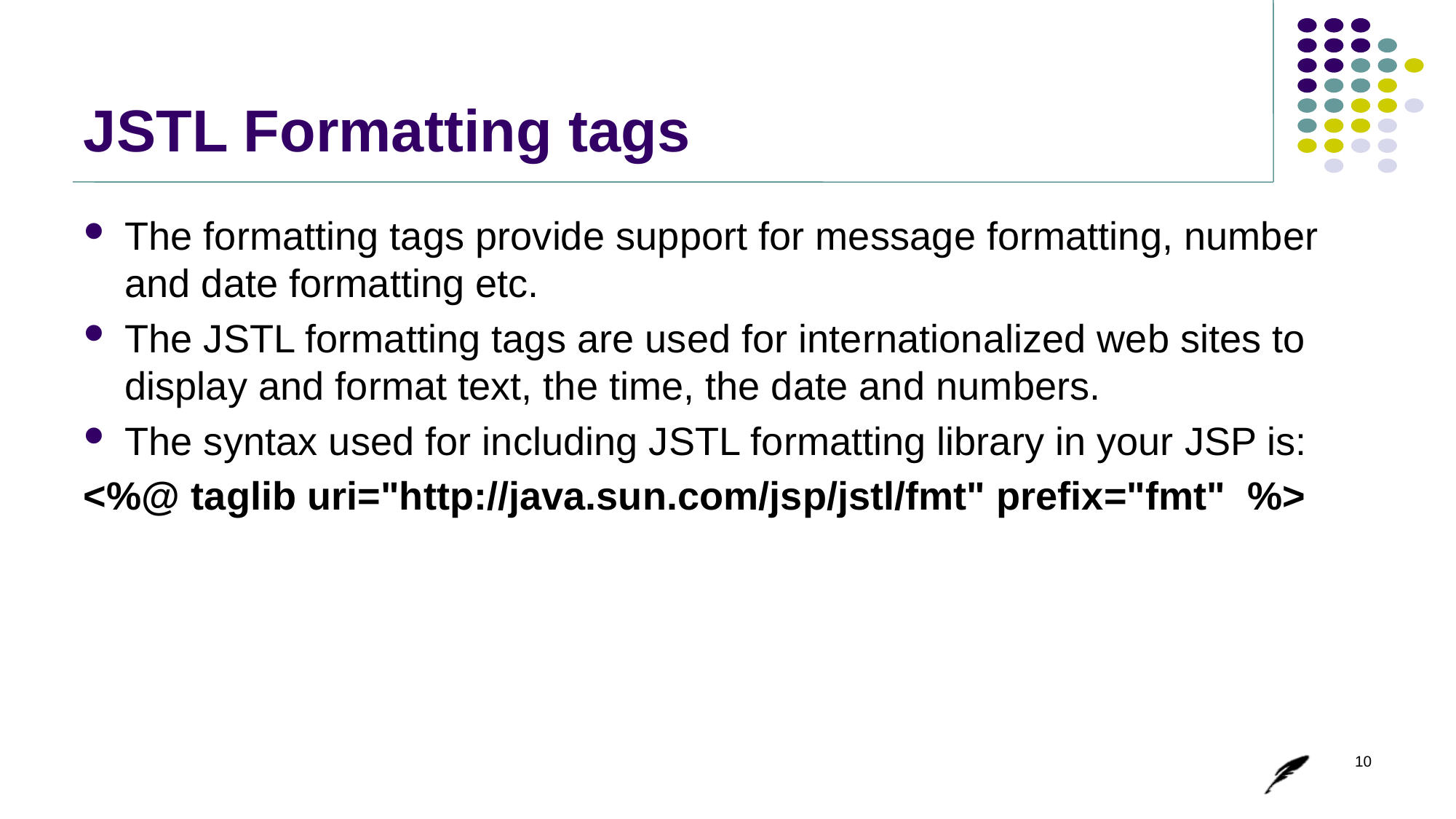

# JSTL Formatting tags
The formatting tags provide support for message formatting, number and date formatting etc.
The JSTL formatting tags are used for internationalized web sites to display and format text, the time, the date and numbers.
The syntax used for including JSTL formatting library in your JSP is:
<%@ taglib uri="http://java.sun.com/jsp/jstl/fmt" prefix="fmt"  %>
10